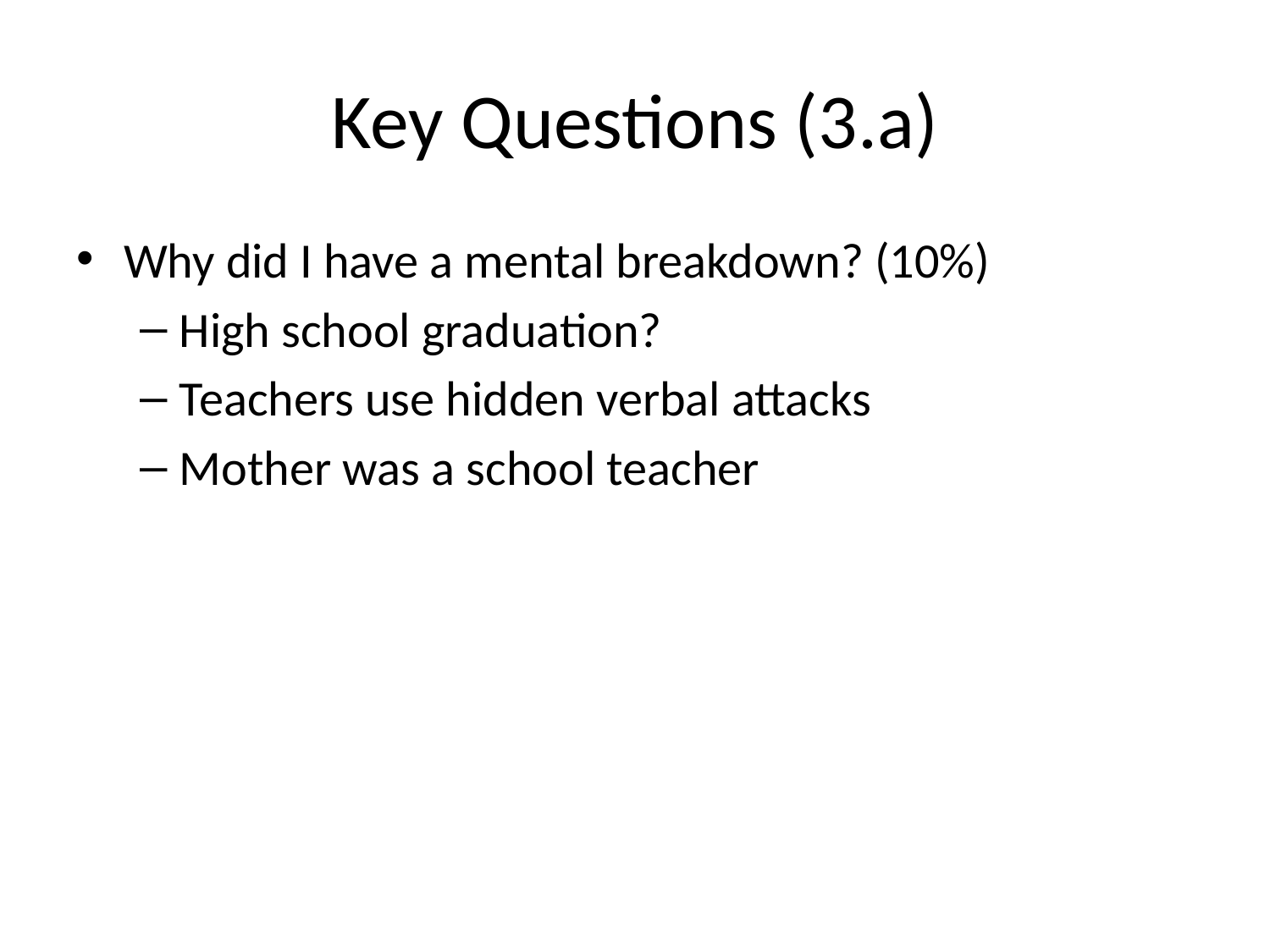

# Key Questions (3.a)
Why did I have a mental breakdown? (10%)
High school graduation?
Teachers use hidden verbal attacks
Mother was a school teacher